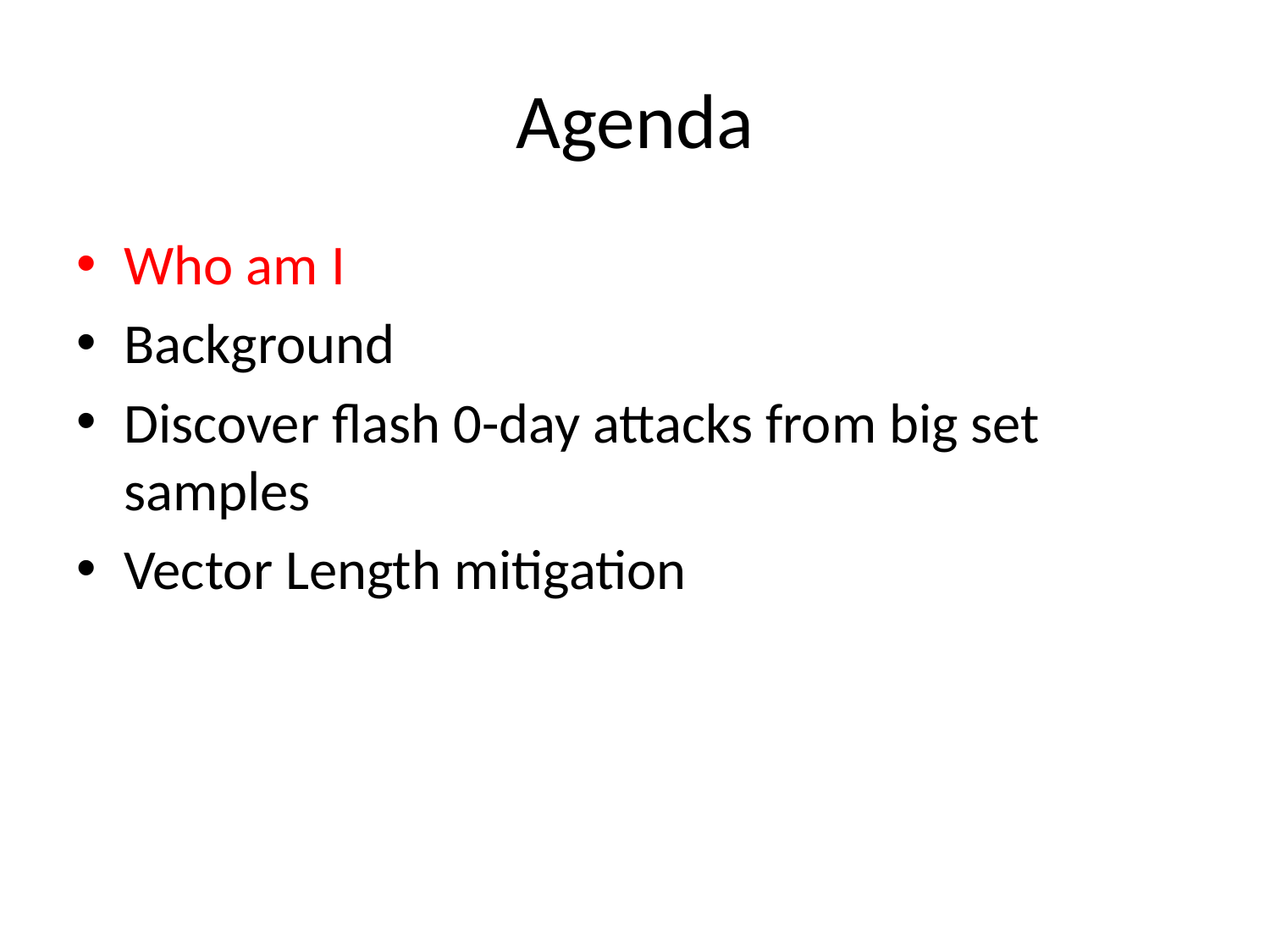

# Agenda
Who am I
Background
Discover flash 0-day attacks from big set samples
Vector Length mitigation